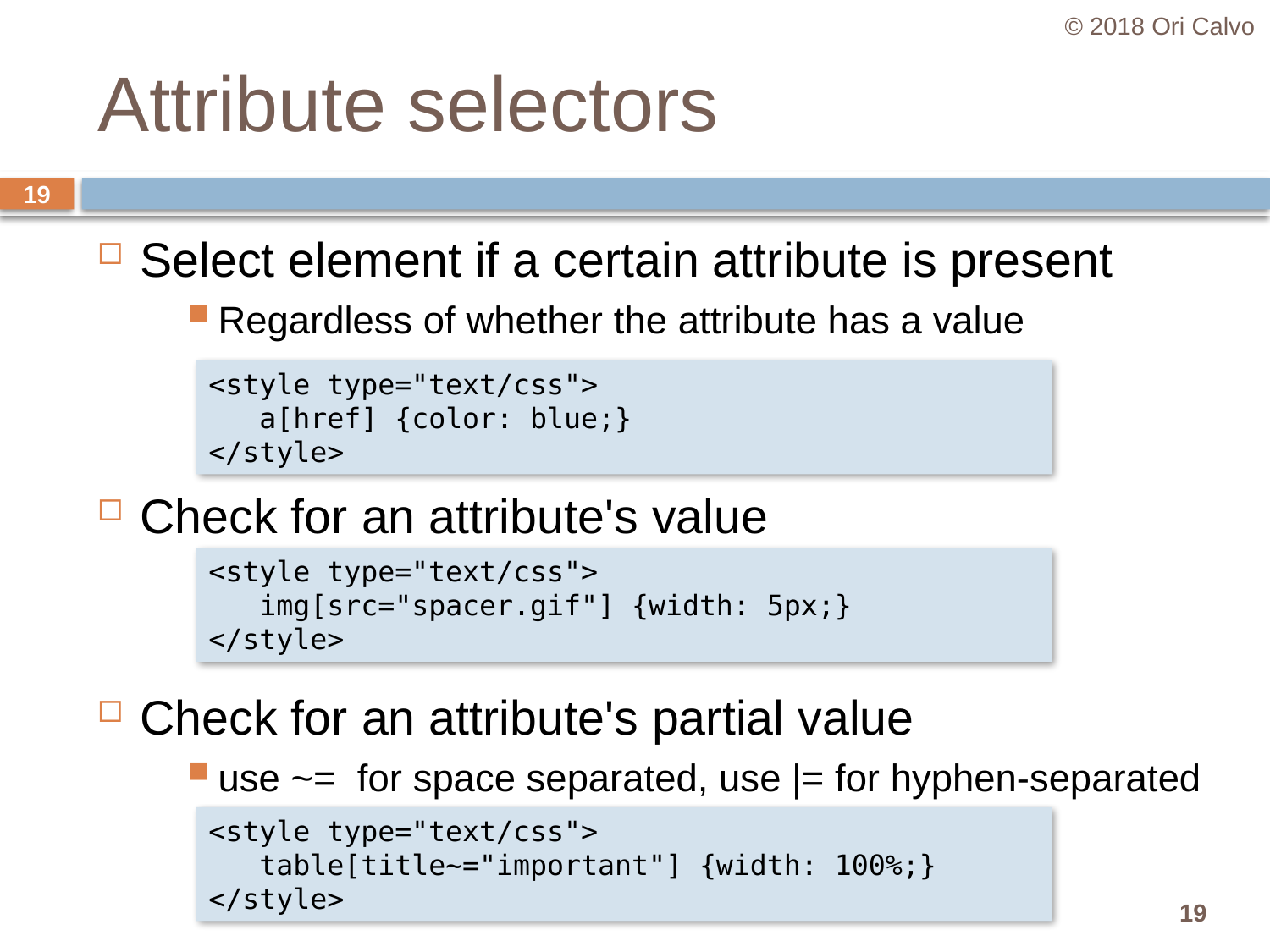

© 2018 Ori Calvo
# Attribute selectors
19
Select element if a certain attribute is present
Regardless of whether the attribute has a value

Check for an attribute's value

Check for an attribute's partial value
use ~=  for space separated, use |= for hyphen-separated
<style type="text/css">
   a[href] {color: blue;}
</style>
<style type="text/css">
   img[src="spacer.gif"] {width: 5px;}
</style>
<style type="text/css">
   table[title~="important"] {width: 100%;}
</style>